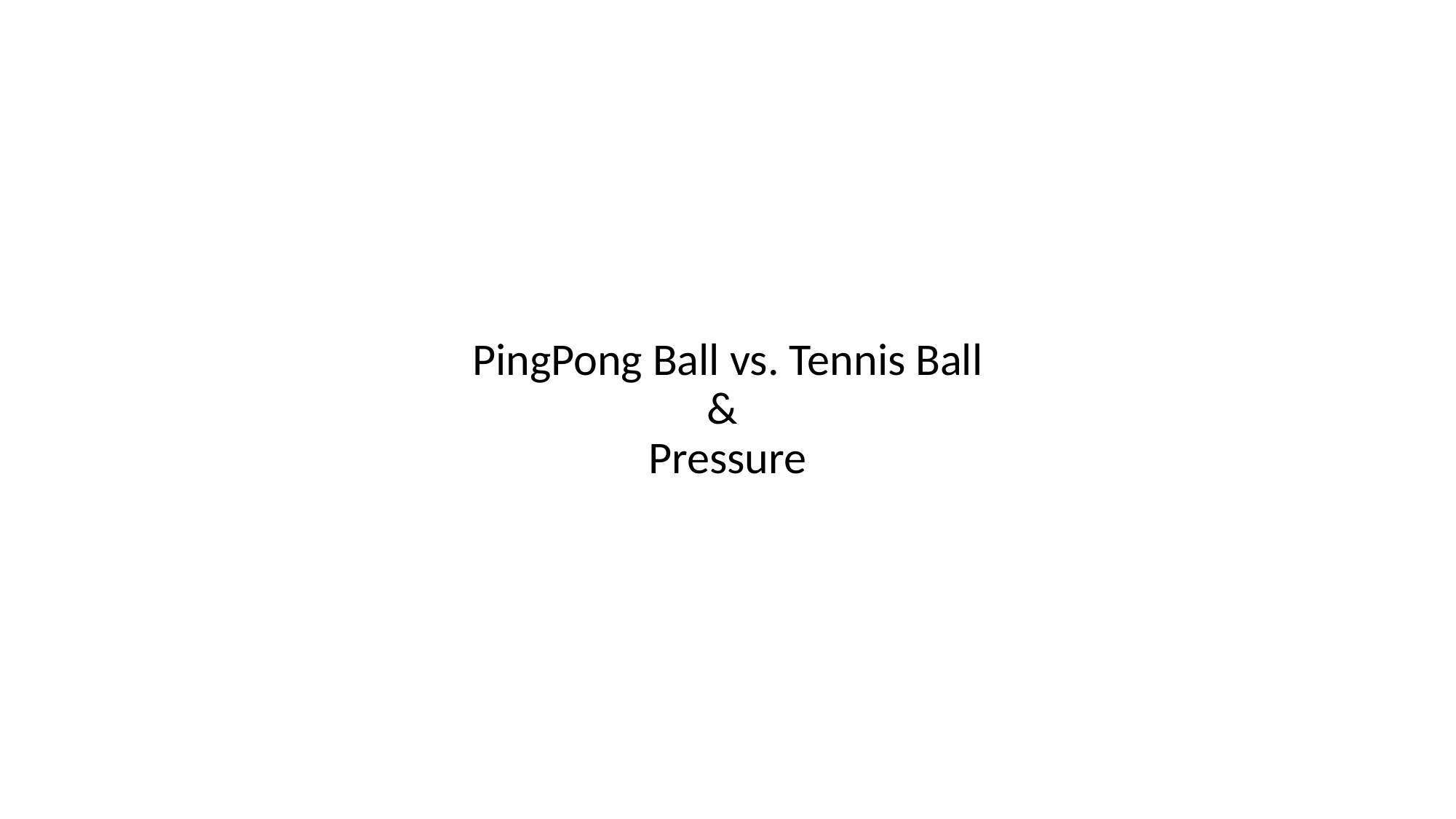

# PingPong Ball vs. Tennis Ball & Pressure